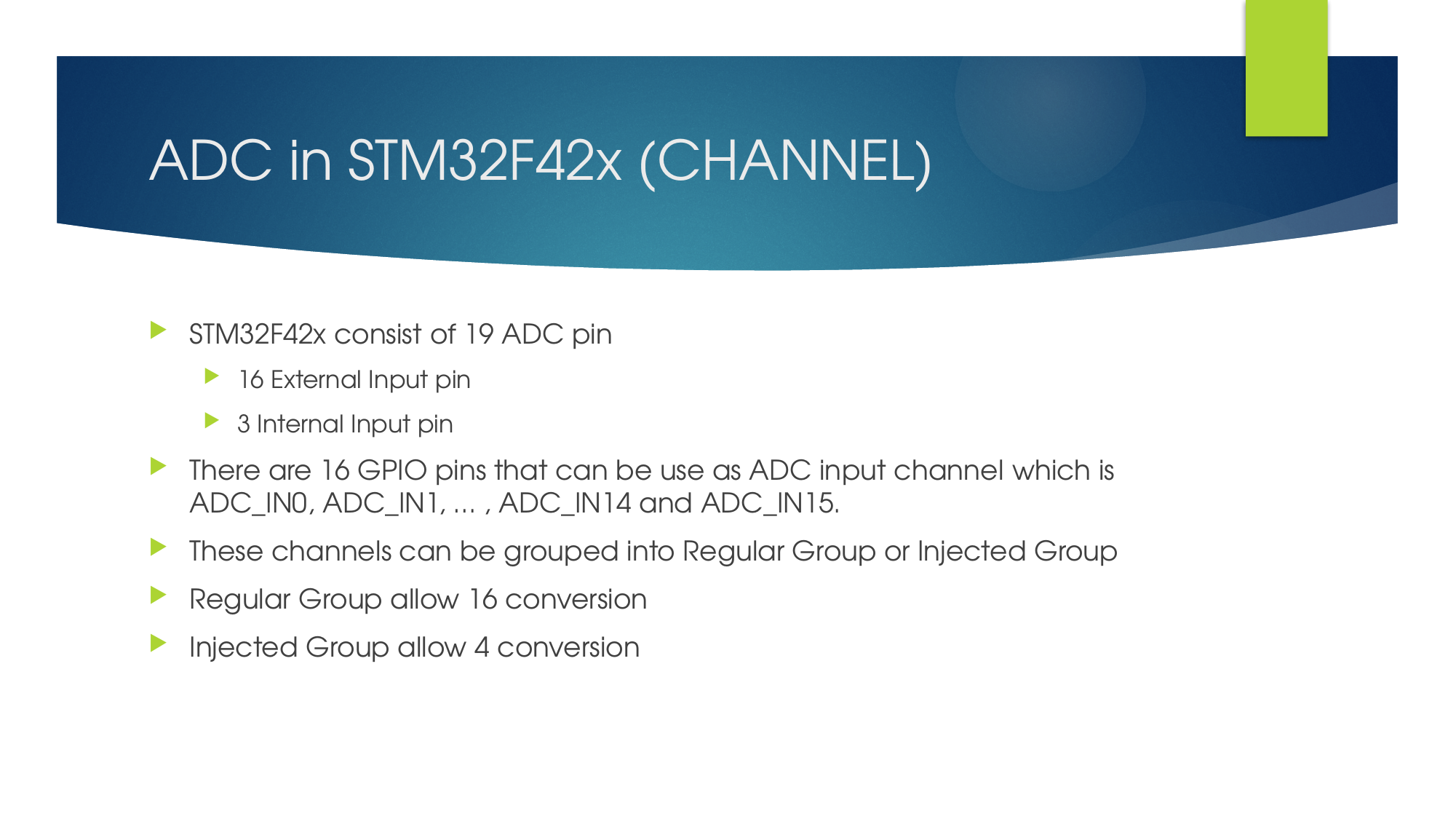

# ADC in STM32F42x (CHANNEL)
STM32F42x consist of 19 ADC pin
16 External Input pin
3 Internal Input pin
There are 16 GPIO pins that can be use as ADC input channel which is ADC_IN0, ADC_IN1, … , ADC_IN14 and ADC_IN15.
These channels can be grouped into Regular Group or Injected Group
Regular Group allow 16 conversion
Injected Group allow 4 conversion